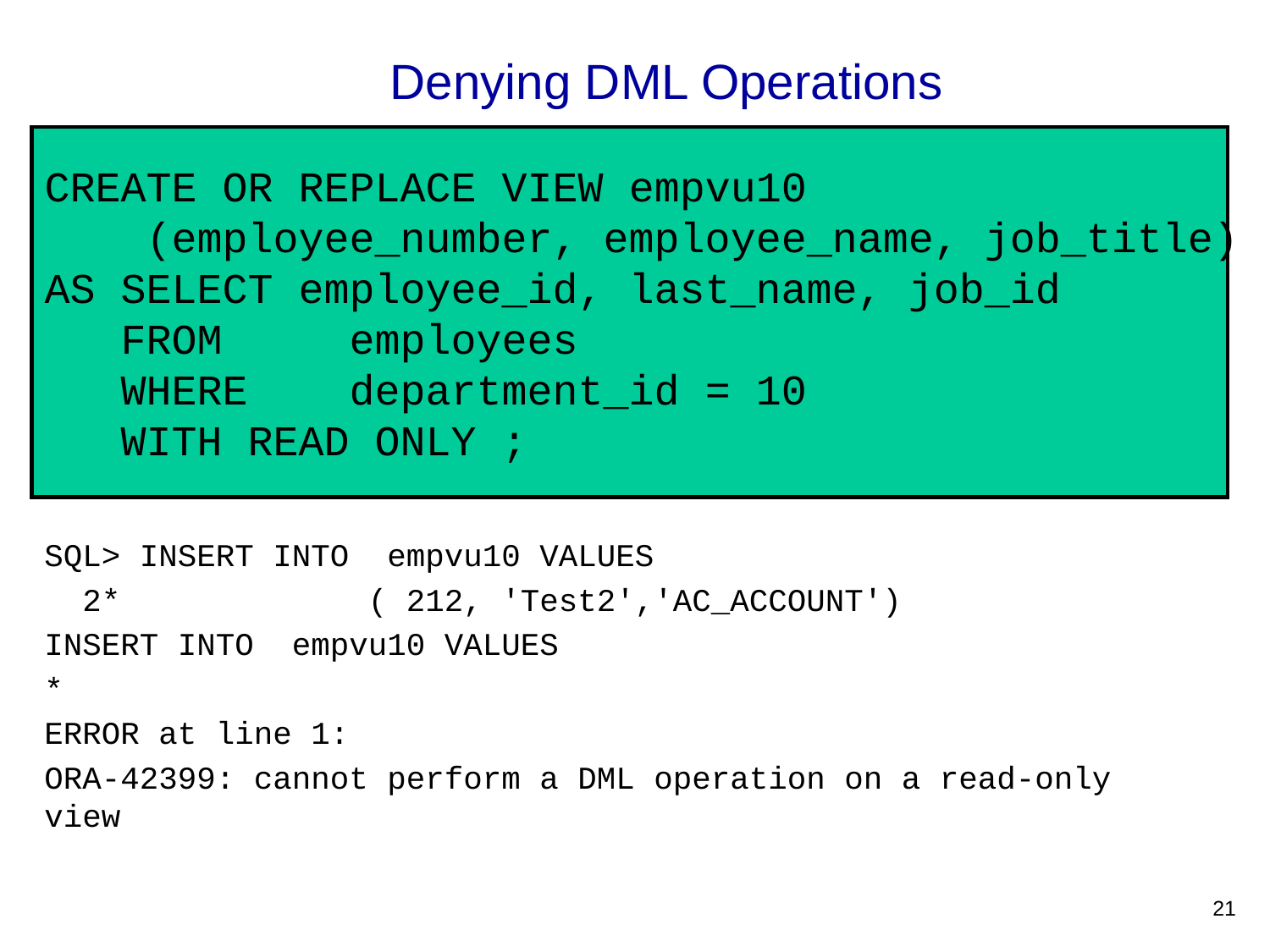

Denying DML Operations
CREATE OR REPLACE VIEW empvu10
    (employee_number, employee_name, job_title)
AS SELECT	employee_id, last_name, job_id
   FROM     employees
   WHERE    department_id = 10
   WITH READ ONLY ;
SQL> INSERT INTO  empvu10 VALUES
  2*             ( 212, 'Test2','AC_ACCOUNT')
INSERT INTO  empvu10 VALUES
*
ERROR at line 1:
ORA-42399: cannot perform a DML operation on a read-only view